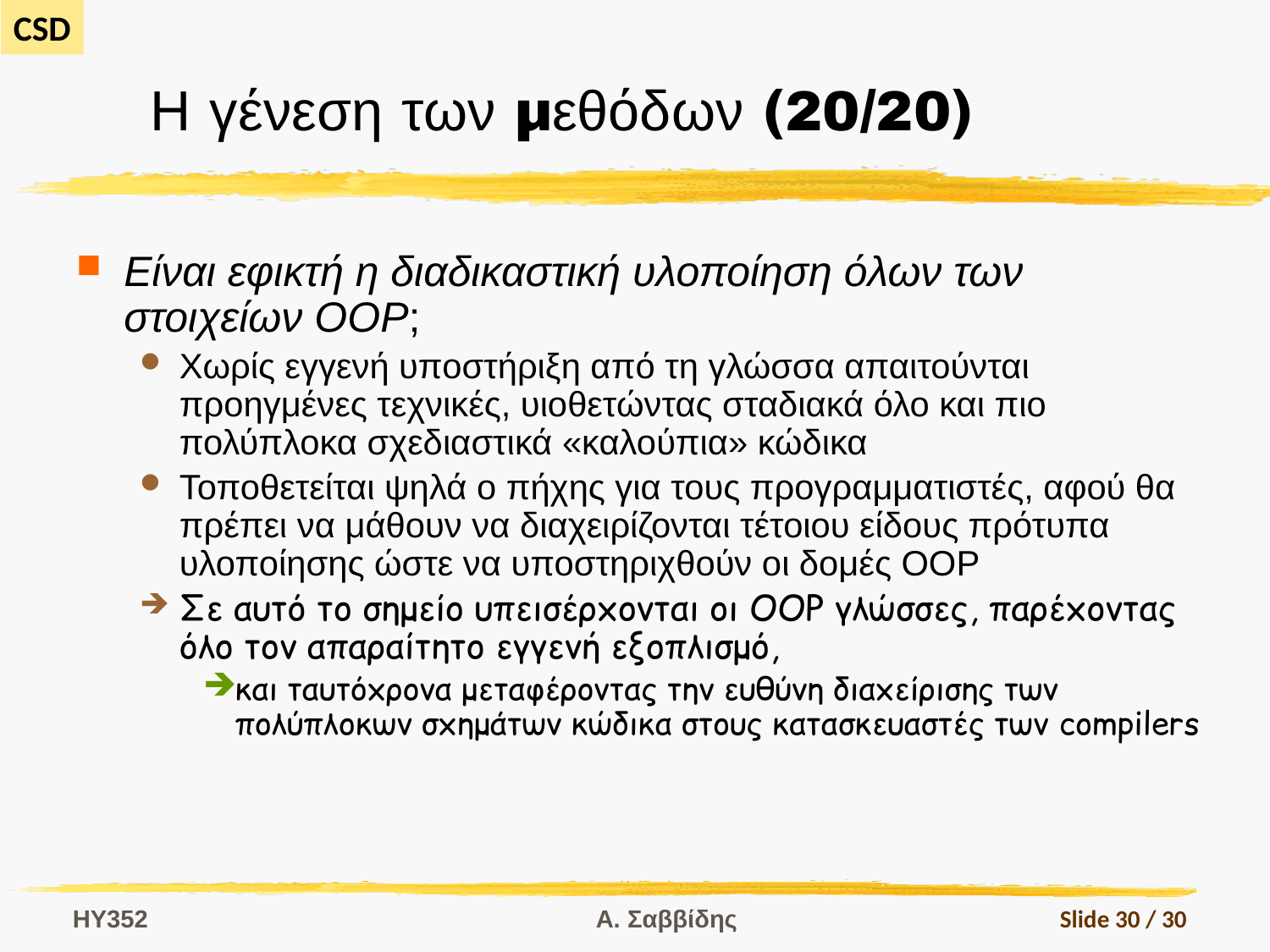

# Η γένεση των μεθόδων (20/20)
Είναι εφικτή η διαδικαστική υλοποίηση όλων των στοιχείων OOP;
Χωρίς εγγενή υποστήριξη από τη γλώσσα απαιτούνται προηγμένες τεχνικές, υιοθετώντας σταδιακά όλο και πιο πολύπλοκα σχεδιαστικά «καλούπια» κώδικα
Τοποθετείται ψηλά ο πήχης για τους προγραμματιστές, αφού θα πρέπει να μάθουν να διαχειρίζονται τέτοιου είδους πρότυπα υλοποίησης ώστε να υποστηριχθούν οι δομές OOP
Σε αυτό το σημείο υπεισέρχονται οι OOP γλώσσες, παρέχοντας όλο τον απαραίτητο εγγενή εξοπλισμό,
και ταυτόχρονα μεταφέροντας την ευθύνη διαχείρισης των πολύπλοκων σχημάτων κώδικα στους κατασκευαστές των compilers
HY352
Α. Σαββίδης
Slide 30 / 30